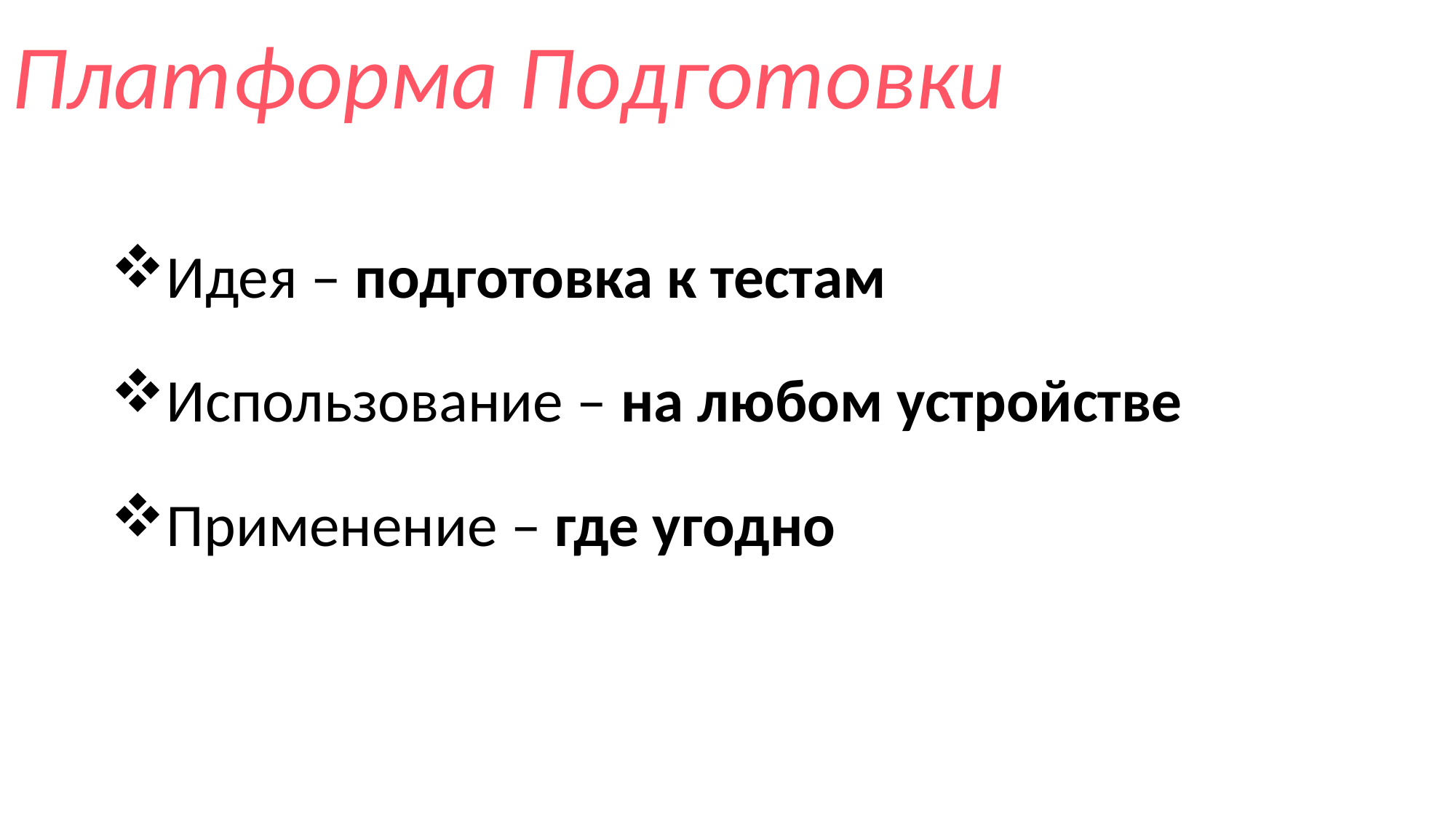

# Платформа Подготовки
Идея – подготовка к тестам
Использование – на любом устройстве
Применение – где угодно